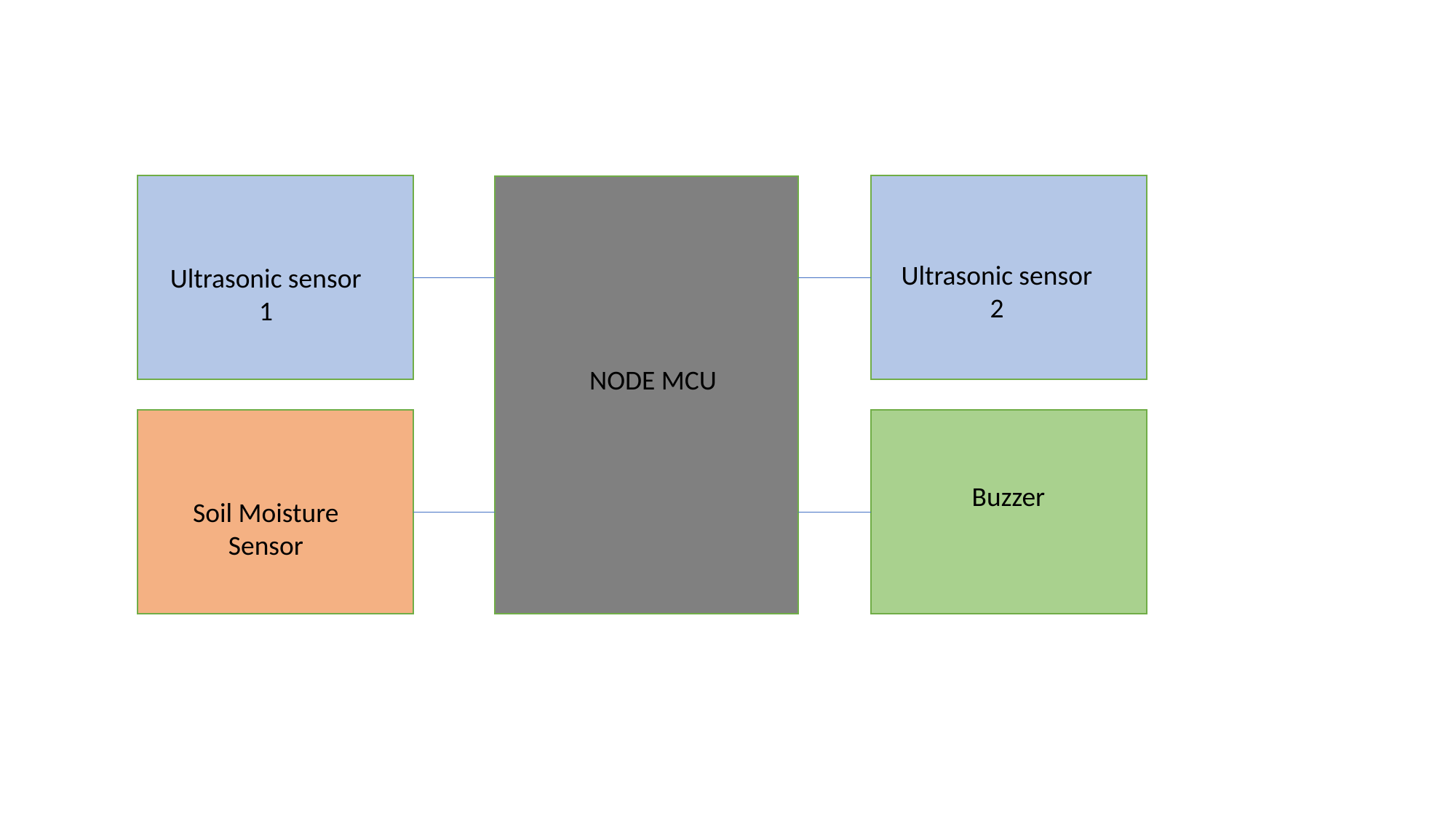

Ultrasonic sensor 2
Ultrasonic sensor 1
NODE MCU

Buzzer
Soil Moisture Sensor